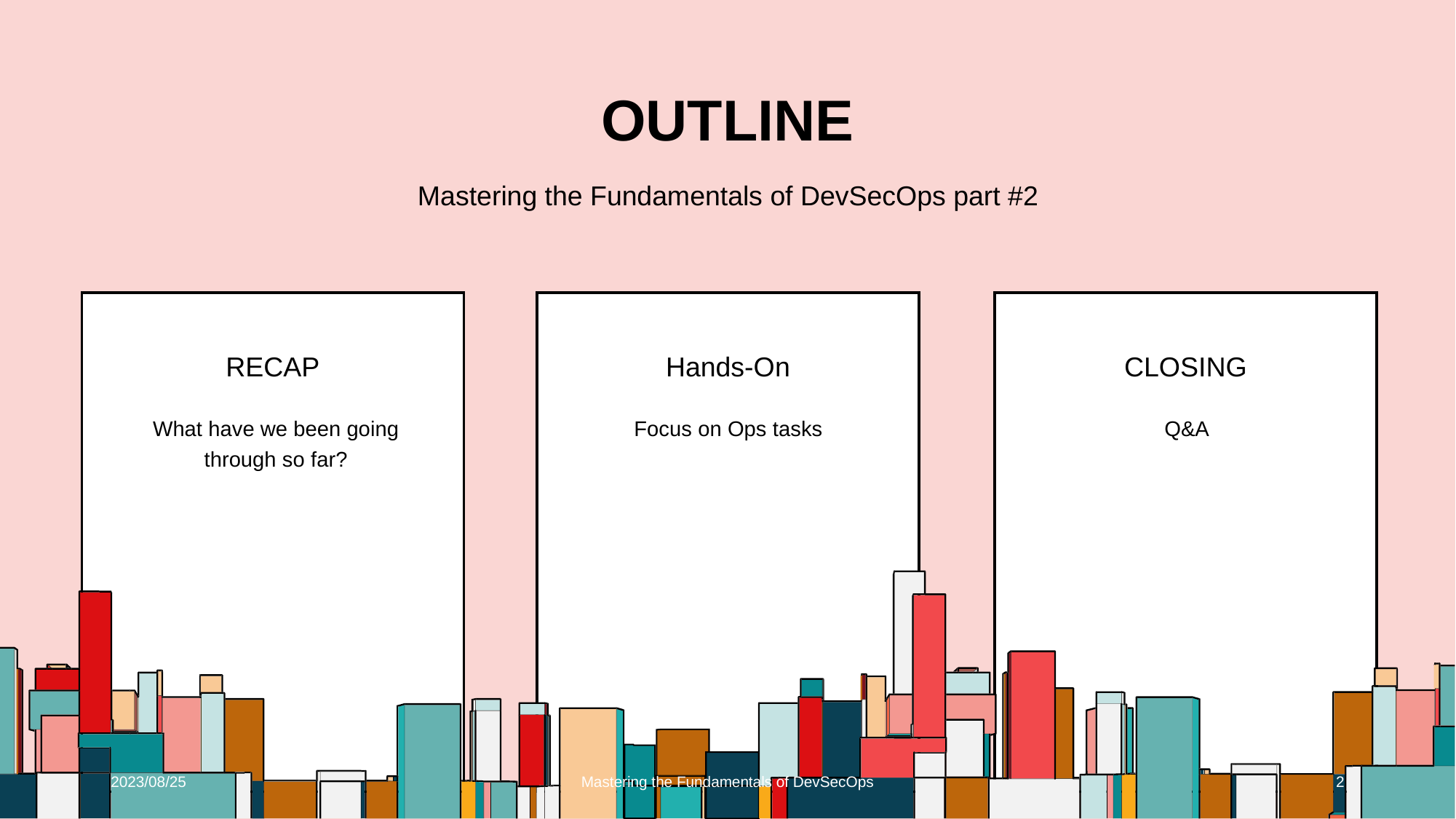

# OUTLINE
Mastering the Fundamentals of DevSecOps part #2
Hands-On
CLOSING
RECAP
What have we been going through so far?

Focus on Ops tasks

Q&A

2023/08/25
Mastering the Fundamentals of DevSecOps
2